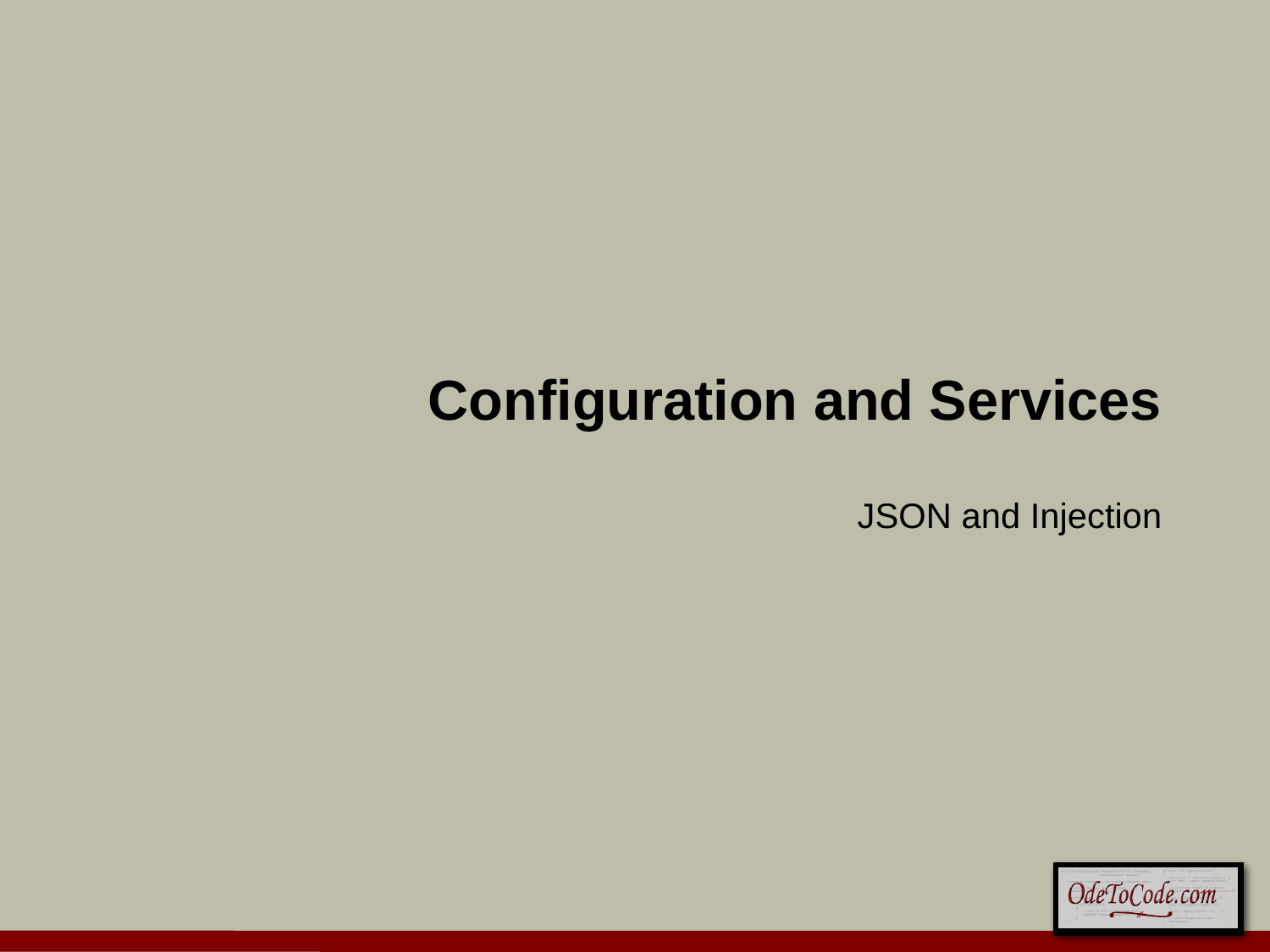

# Configuration and Services
JSON and Injection